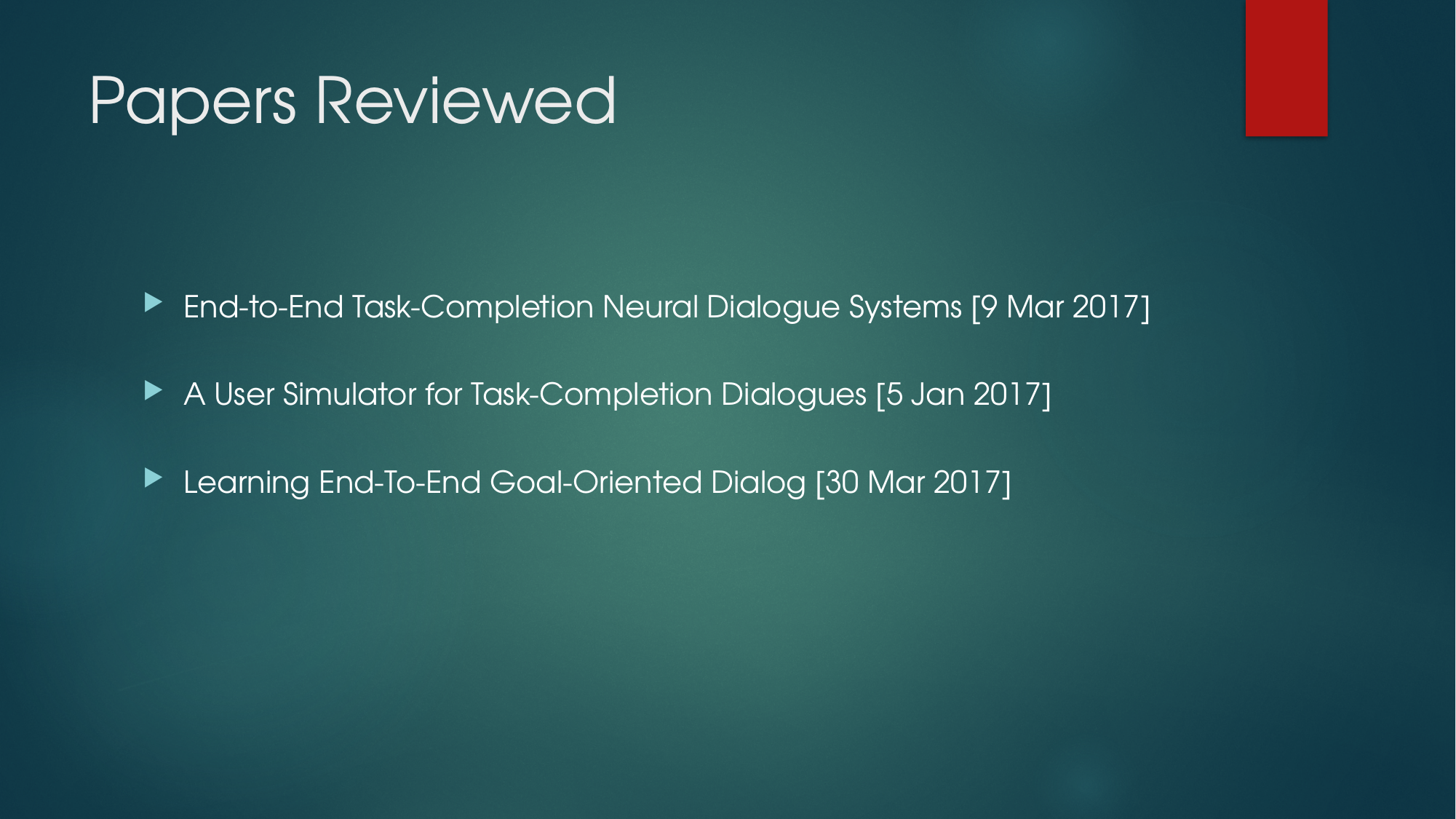

# Papers Reviewed
End-to-End Task-Completion Neural Dialogue Systems [9 Mar 2017]
A User Simulator for Task-Completion Dialogues [5 Jan 2017]
Learning End-To-End Goal-Oriented Dialog [30 Mar 2017]